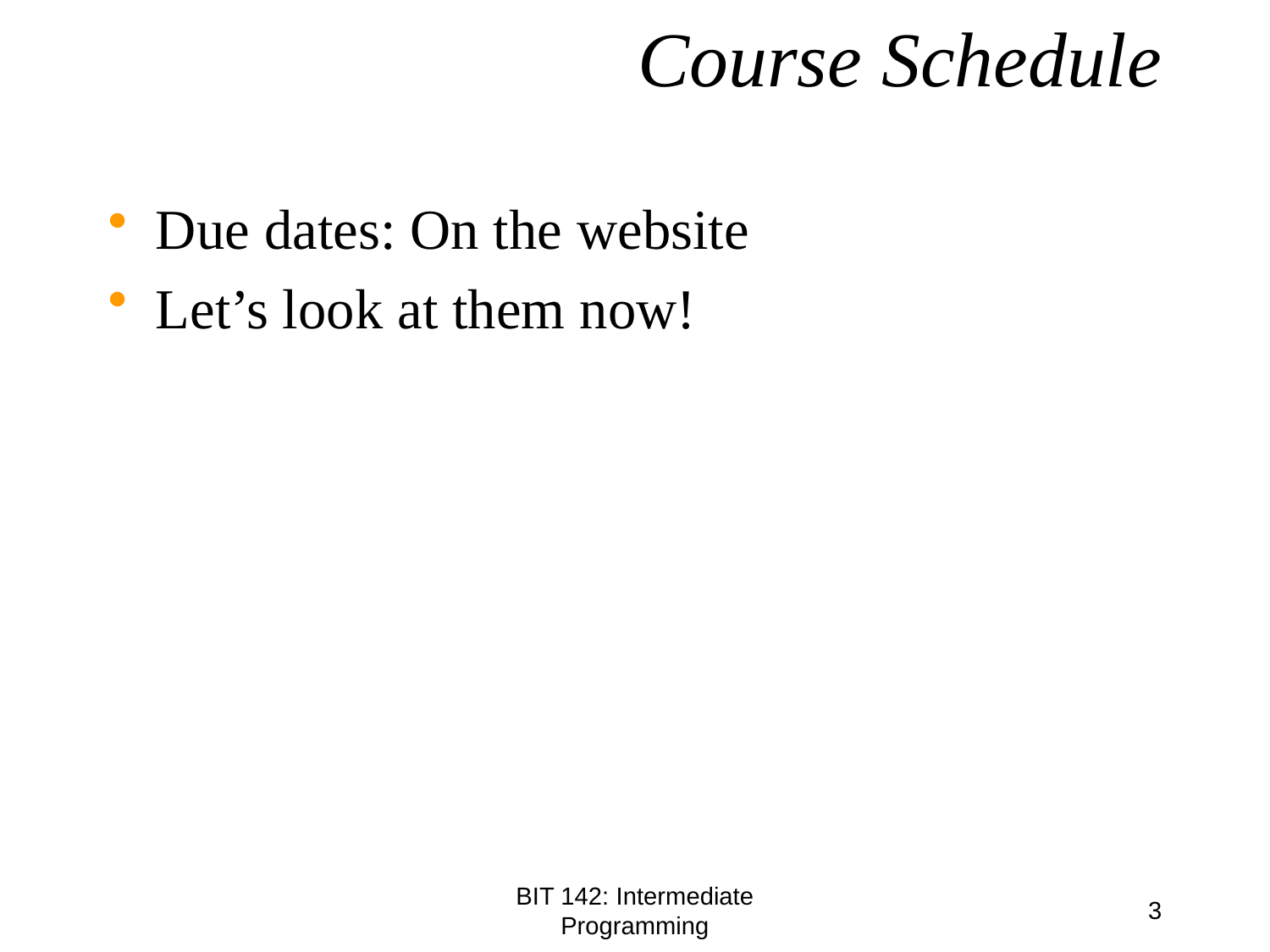

# Course Schedule

Due dates: On the website
Let’s look at them now!
BIT 142: Intermediate Programming
3